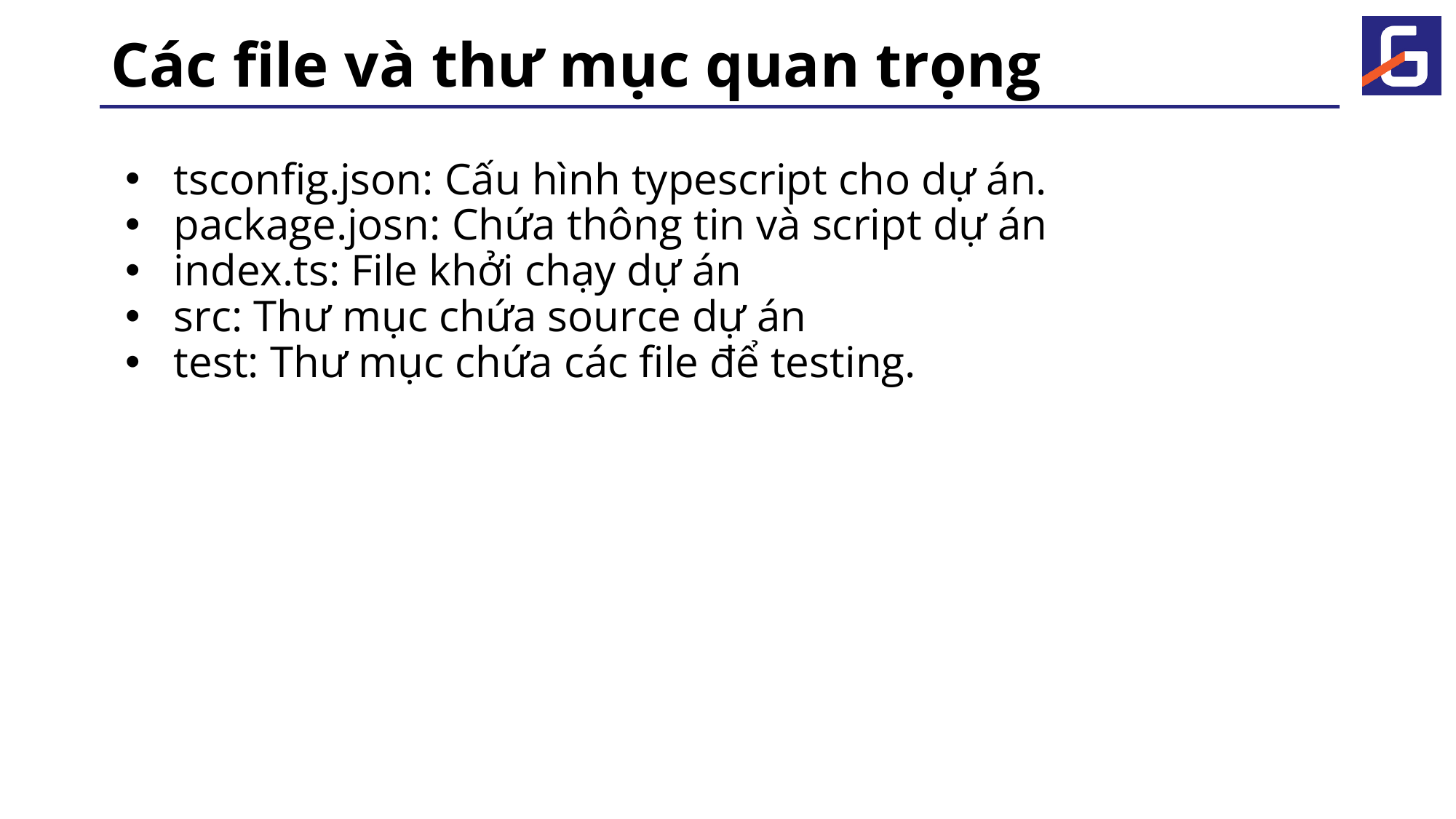

# Các file và thư mục quan trọng
tsconfig.json: Cấu hình typescript cho dự án.
package.josn: Chứa thông tin và script dự án
index.ts: File khởi chạy dự án
src: Thư mục chứa source dự án
test: Thư mục chứa các file để testing.